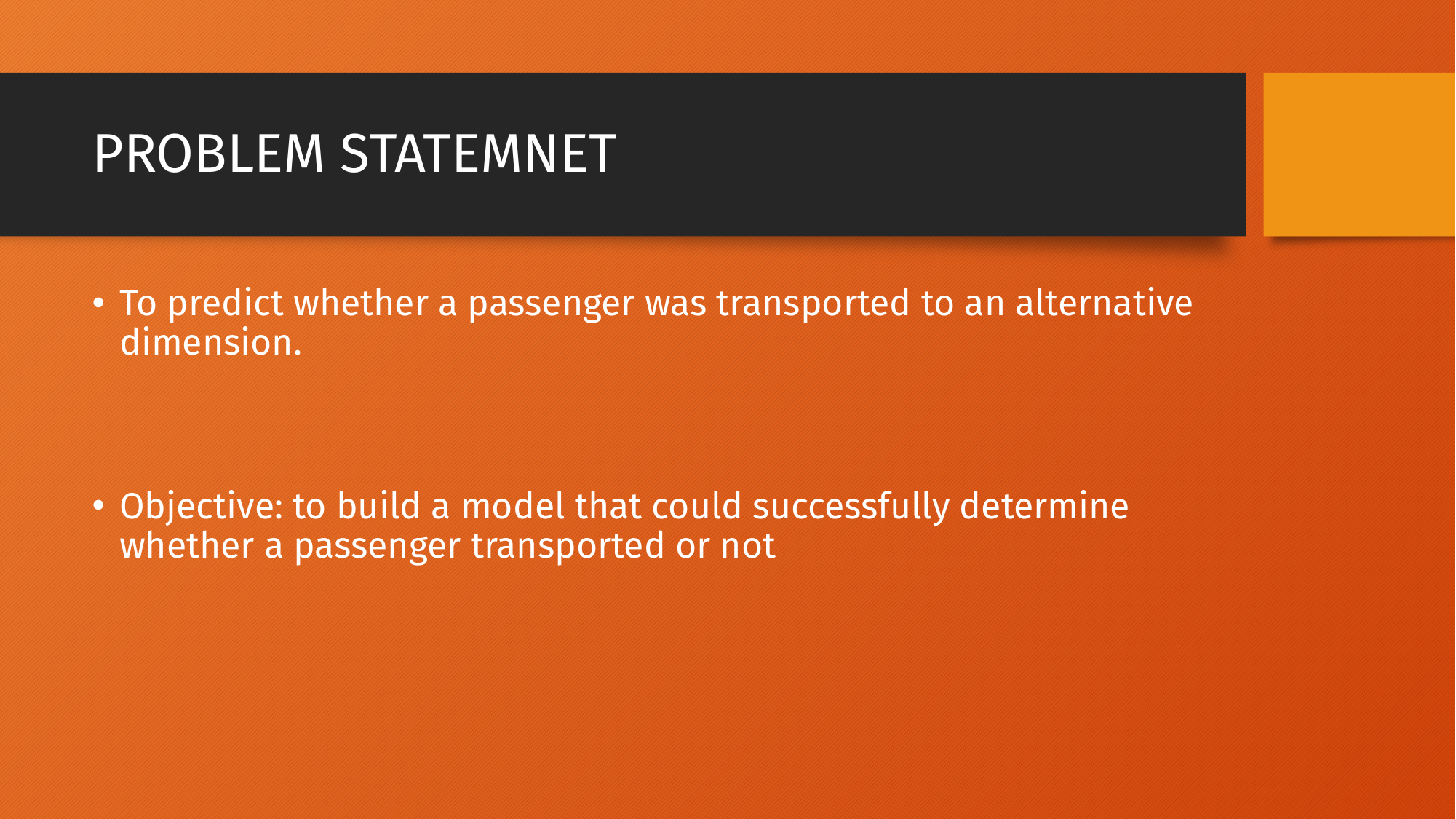

# PROBLEM STATEMNET
To predict whether a passenger was transported to an alternative dimension.

Objective: to build a model that could successfully determine whether a passenger transported or not